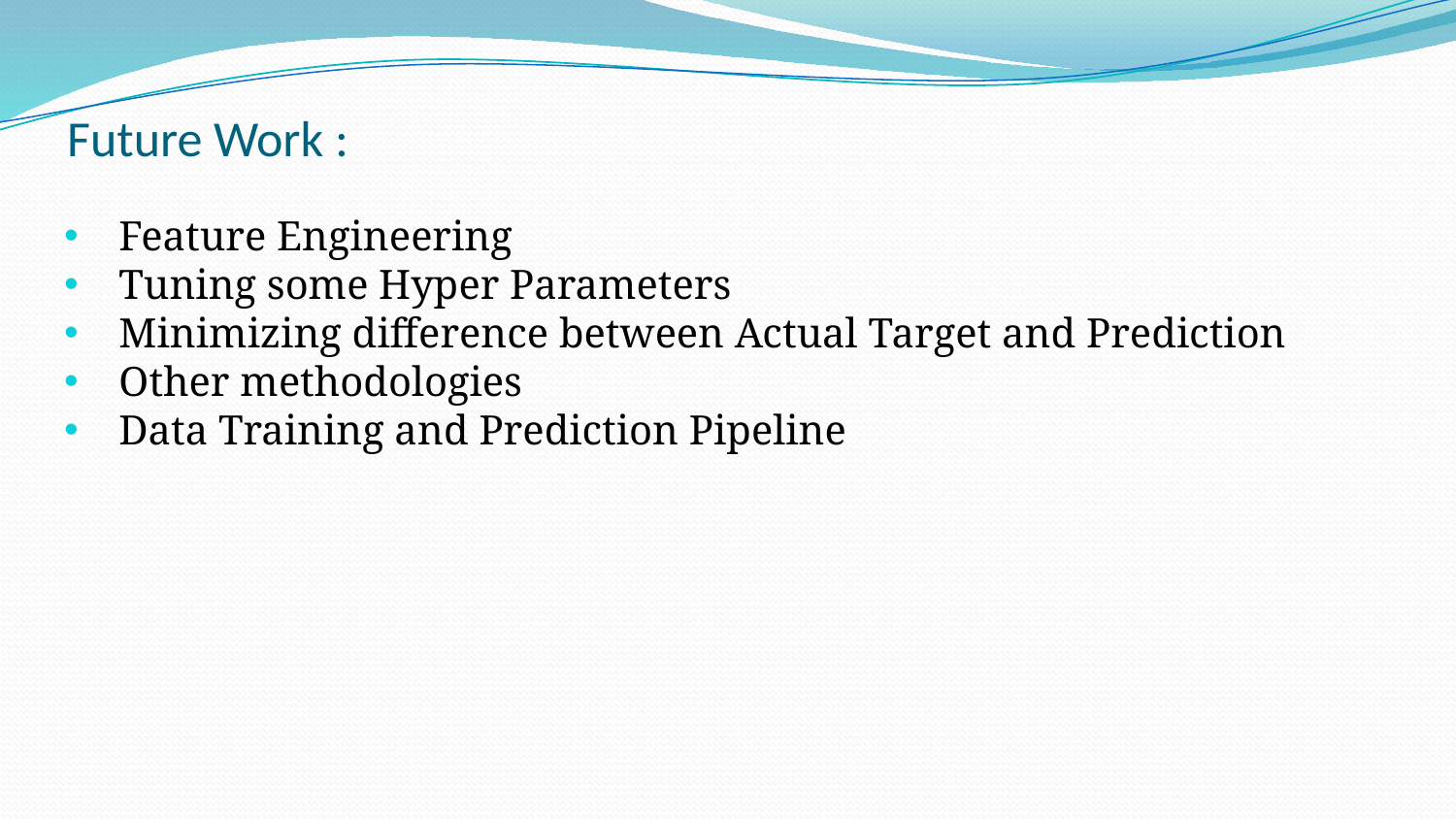

# Future Work :
Feature Engineering
Tuning some Hyper Parameters
Minimizing difference between Actual Target and Prediction
Other methodologies
Data Training and Prediction Pipeline